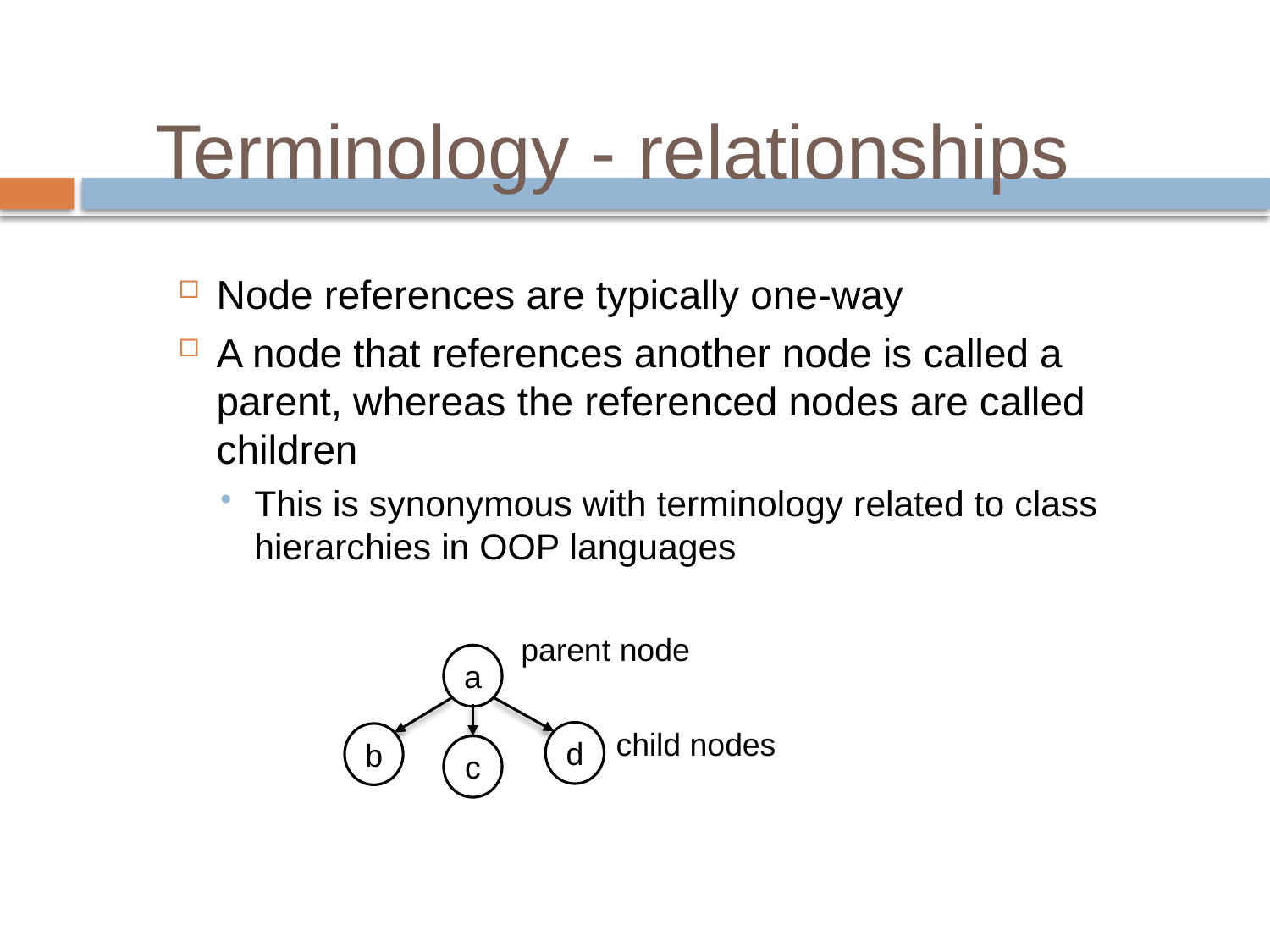

# Terminology - relationships
Node references are typically one-way
A node that references another node is called a parent, whereas the referenced nodes are called children
This is synonymous with terminology related to class hierarchies in OOP languages
parent node
a
child nodes
d
b
c